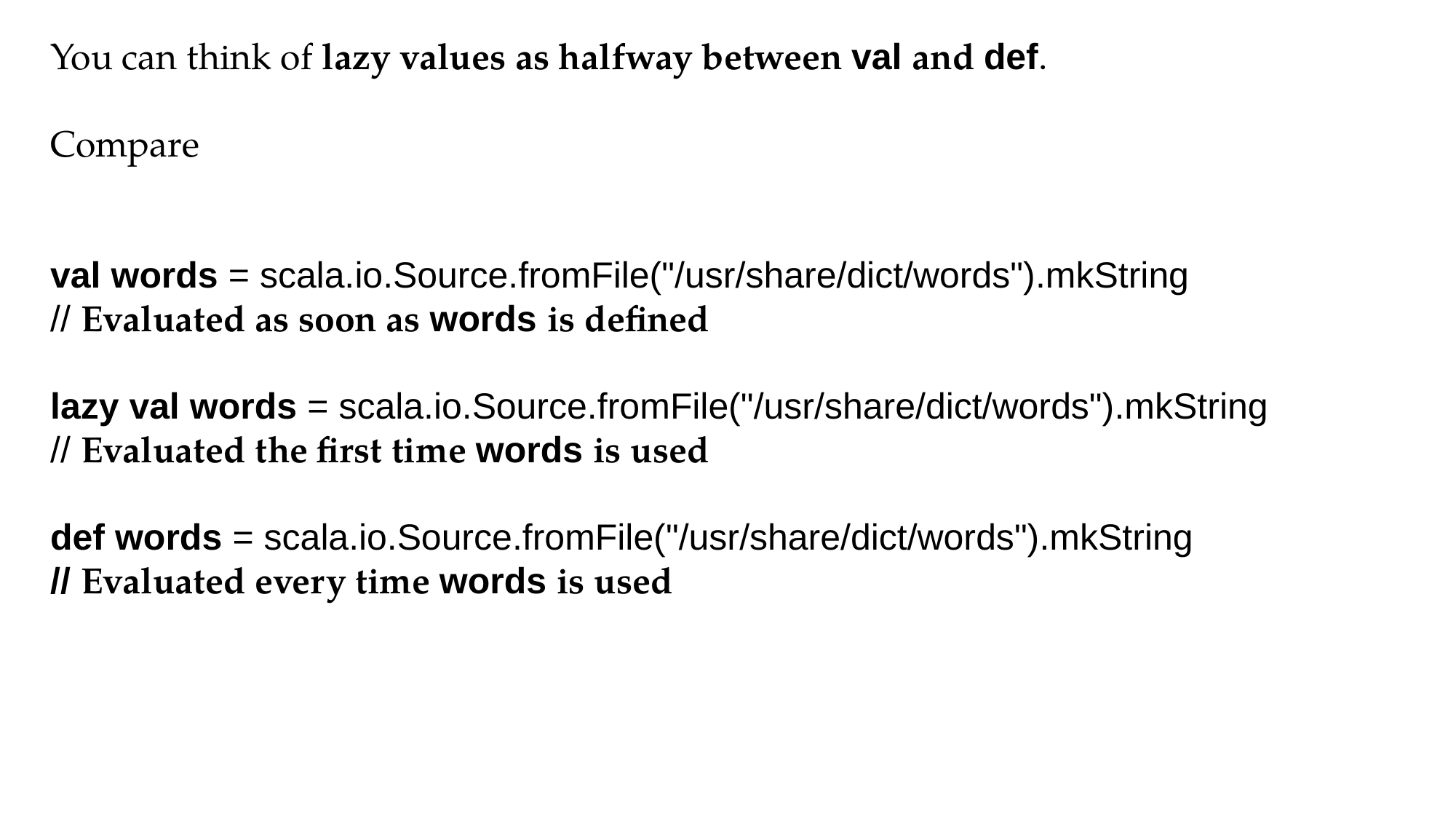

You can think of lazy values as halfway between val and def.

Compare

val words = scala.io.Source.fromFile("/usr/share/dict/words").mkString
// Evaluated as soon as words is defined

lazy val words = scala.io.Source.fromFile("/usr/share/dict/words").mkString
// Evaluated the first time words is used

def words = scala.io.Source.fromFile("/usr/share/dict/words").mkString
// Evaluated every time words is used